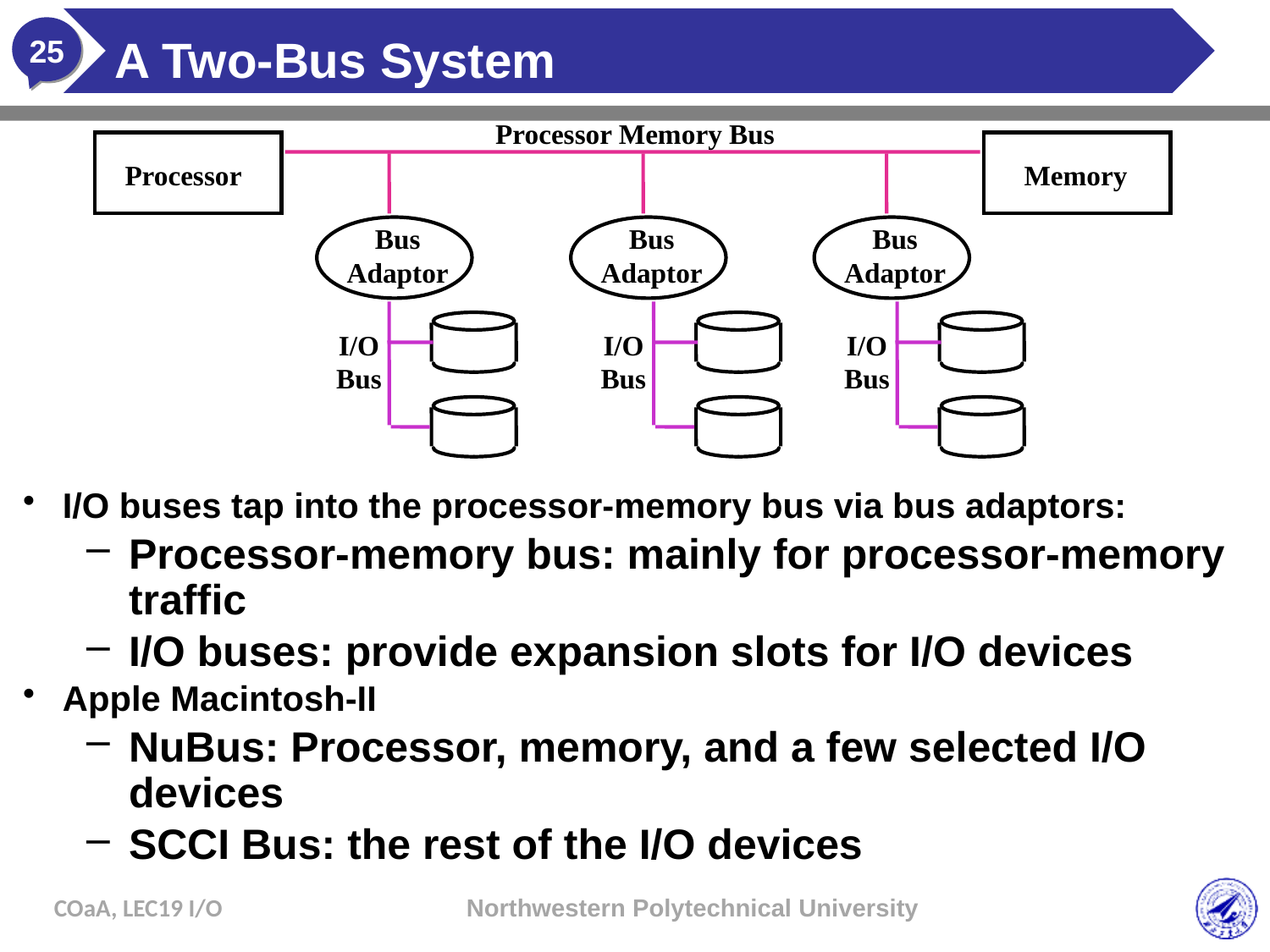

# A Two-Bus System
Processor Memory Bus

Processor

Memory

Bus
Adaptor
Bus
Adaptor
Bus
Adaptor

I/O
Bus
I/O
Bus
I/O
Bus

I/O buses tap into the processor-memory bus via bus adaptors:
Processor-memory bus: mainly for processor-memory traffic
I/O buses: provide expansion slots for I/O devices
Apple Macintosh-II
NuBus: Processor, memory, and a few selected I/O devices
SCCI Bus: the rest of the I/O devices
COaA, LEC19 I/O
Northwestern Polytechnical University